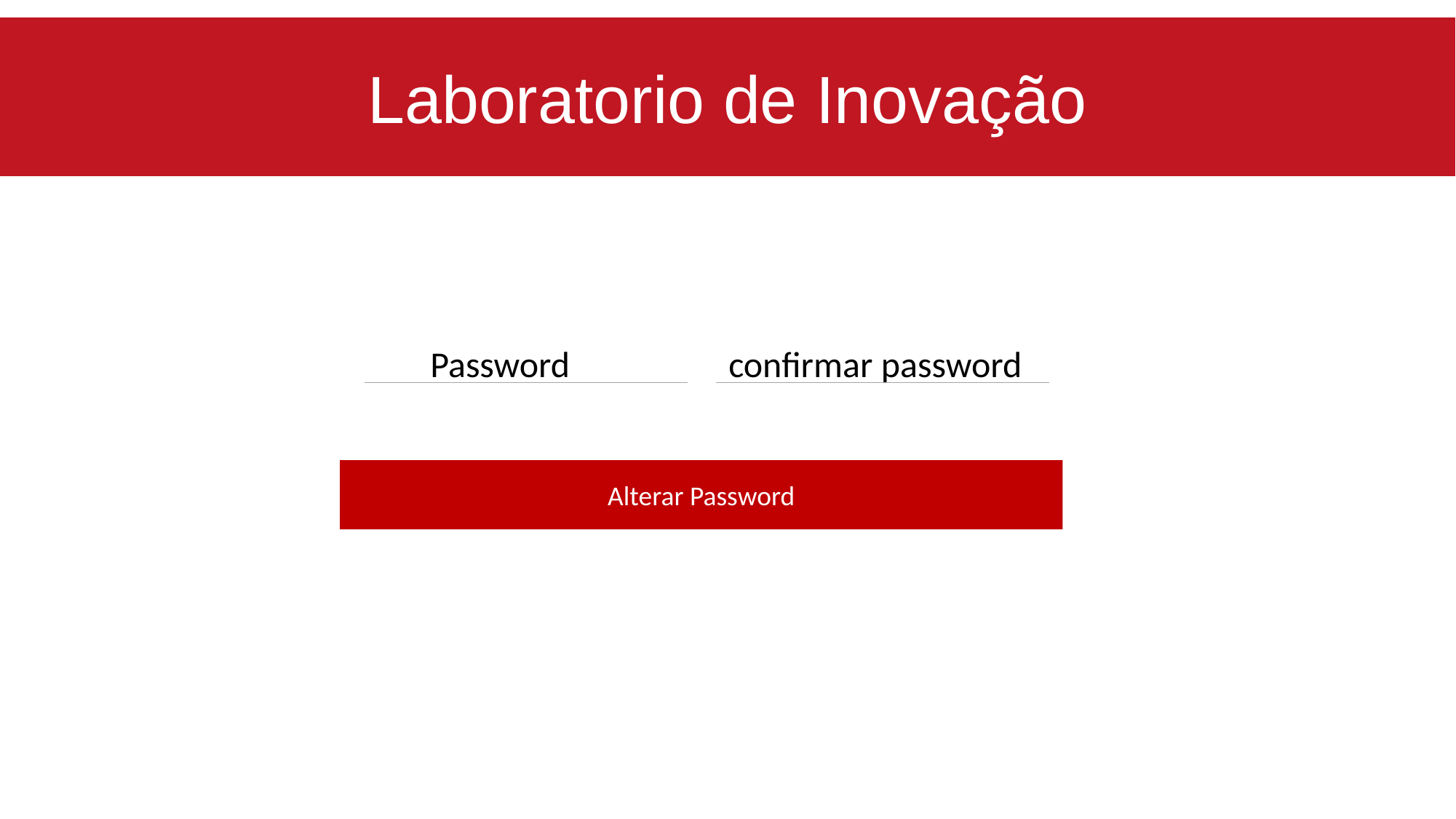

Laboratorio de Inovação
Password
confirmar password
Alterar Password